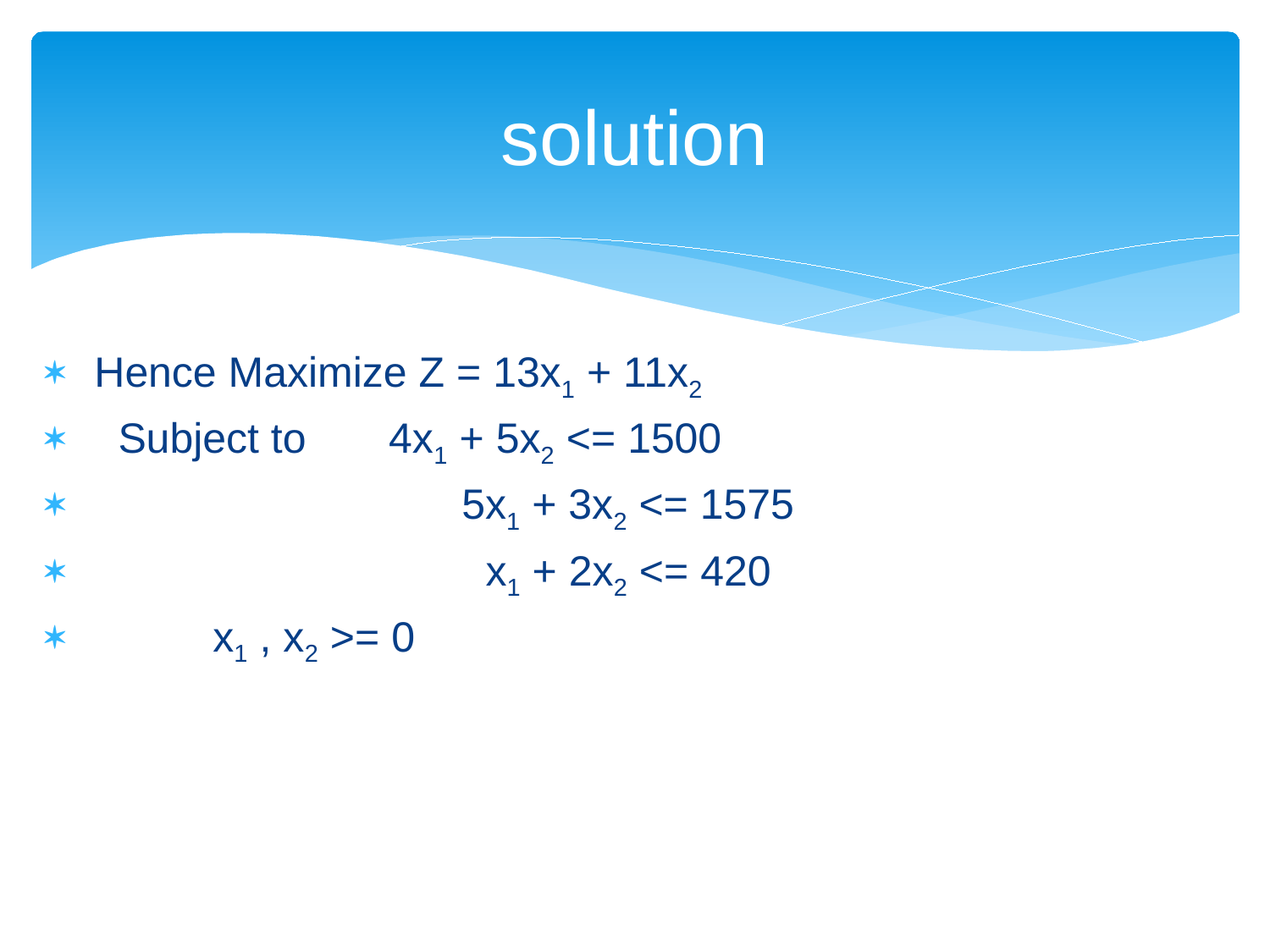

# solution
 Hence Maximize Z = 13x1 + 11x2
   Subject to       4x1 + 5x2 <= 1500
                                5x1 + 3x2 <= 1575
                                  x1 + 2x2 <= 420
           x1 , x2 >= 0